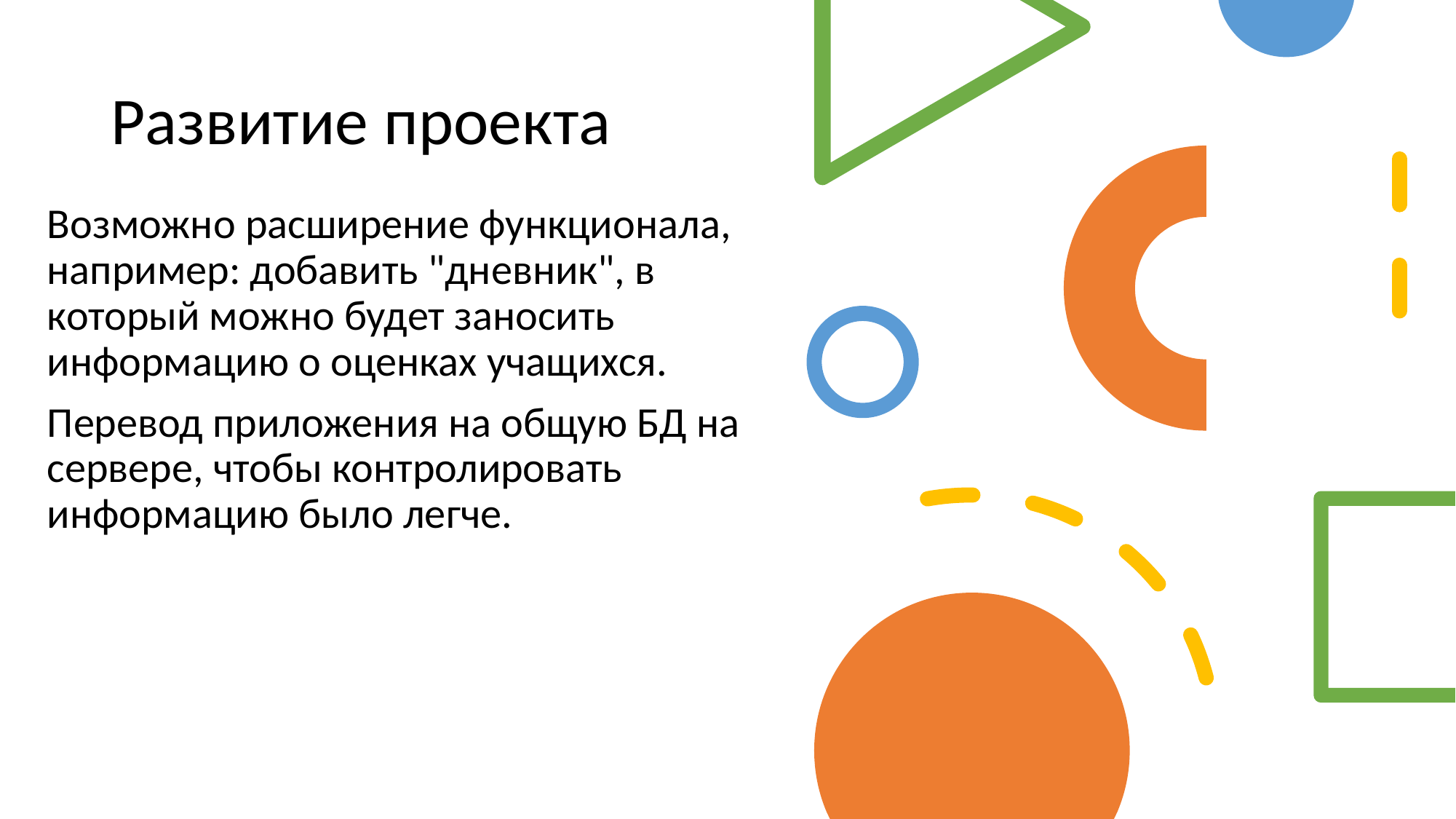

# Развитие проекта

Возможно расширение функционала, например: добавить "дневник", в который можно будет заносить информацию о оценках учащихся.
Перевод приложения на общую БД на сервере, чтобы контролировать информацию было легче.